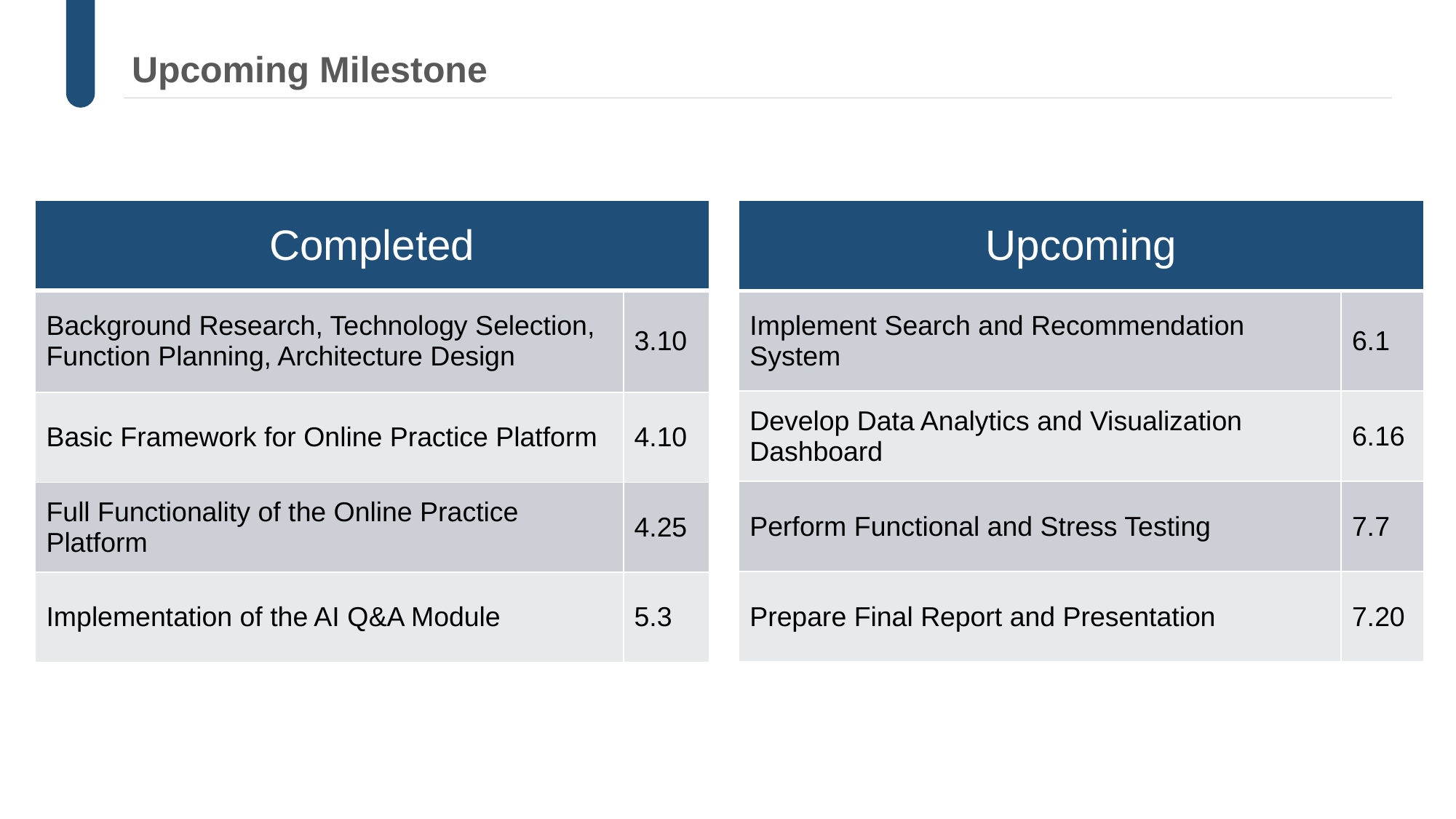

Upcoming Milestone
| Completed |  |
| --- | --- |
| Background Research, Technology Selection, Function Planning, Architecture Design | 3.10 |
| Basic Framework for Online Practice Platform | 4.10 |
| Full Functionality of the Online Practice Platform | 4.25 |
| Implementation of the AI Q&A Module | 5.3 |
| Upcoming |  |
| --- | --- |
| Implement Search and Recommendation System | 6.1 |
| Develop Data Analytics and Visualization Dashboard | 6.16 |
| Perform Functional and Stress Testing | 7.7 |
| Prepare Final Report and Presentation | 7.20 |